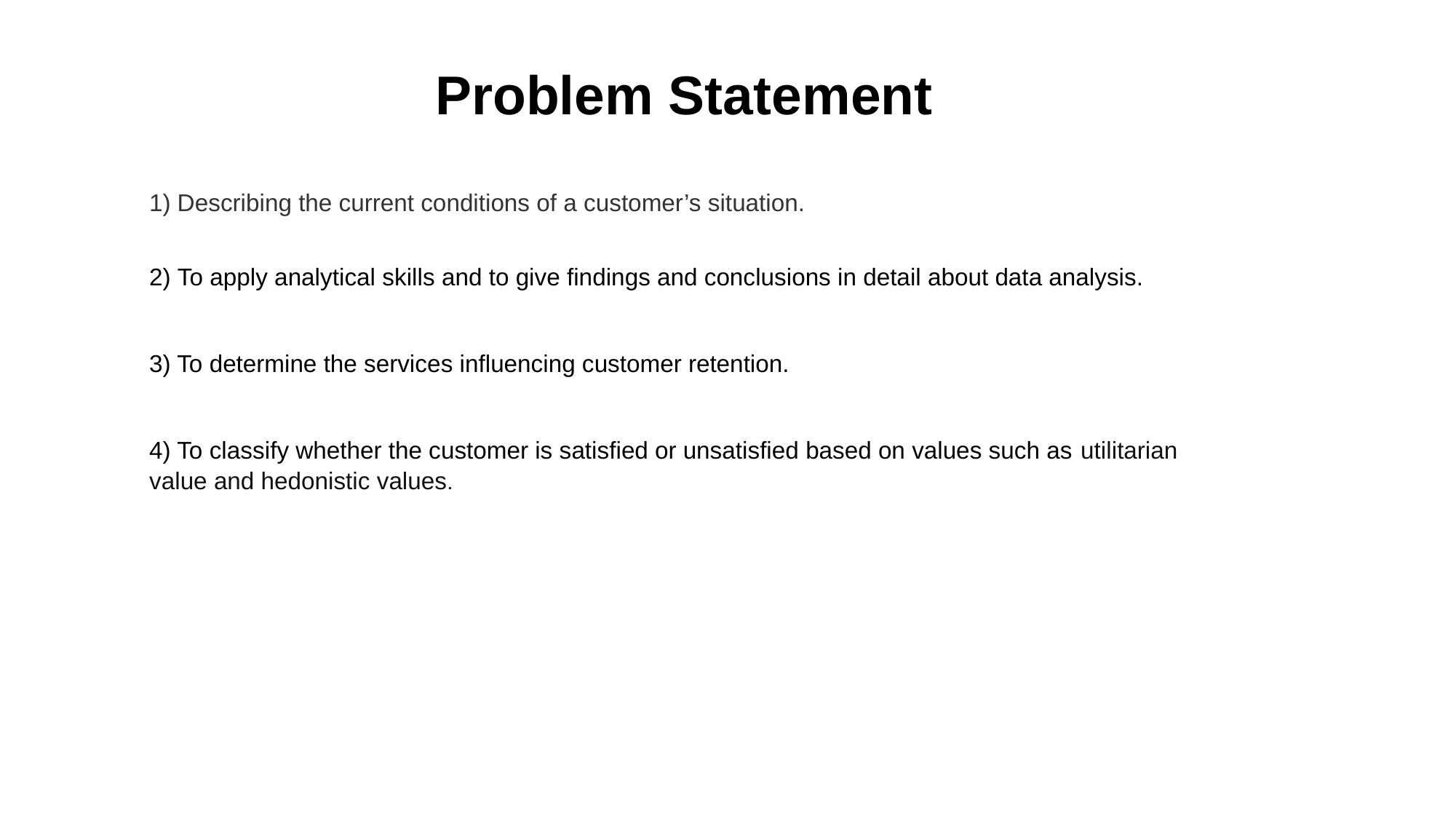

Problem Statement
1) Describing the current conditions of a customer’s situation.

2) To apply analytical skills and to give findings and conclusions in detail about data analysis.

3) To determine the services influencing customer retention.

4) To classify whether the customer is satisfied or unsatisfied based on values such as utilitarian value and hedonistic values.